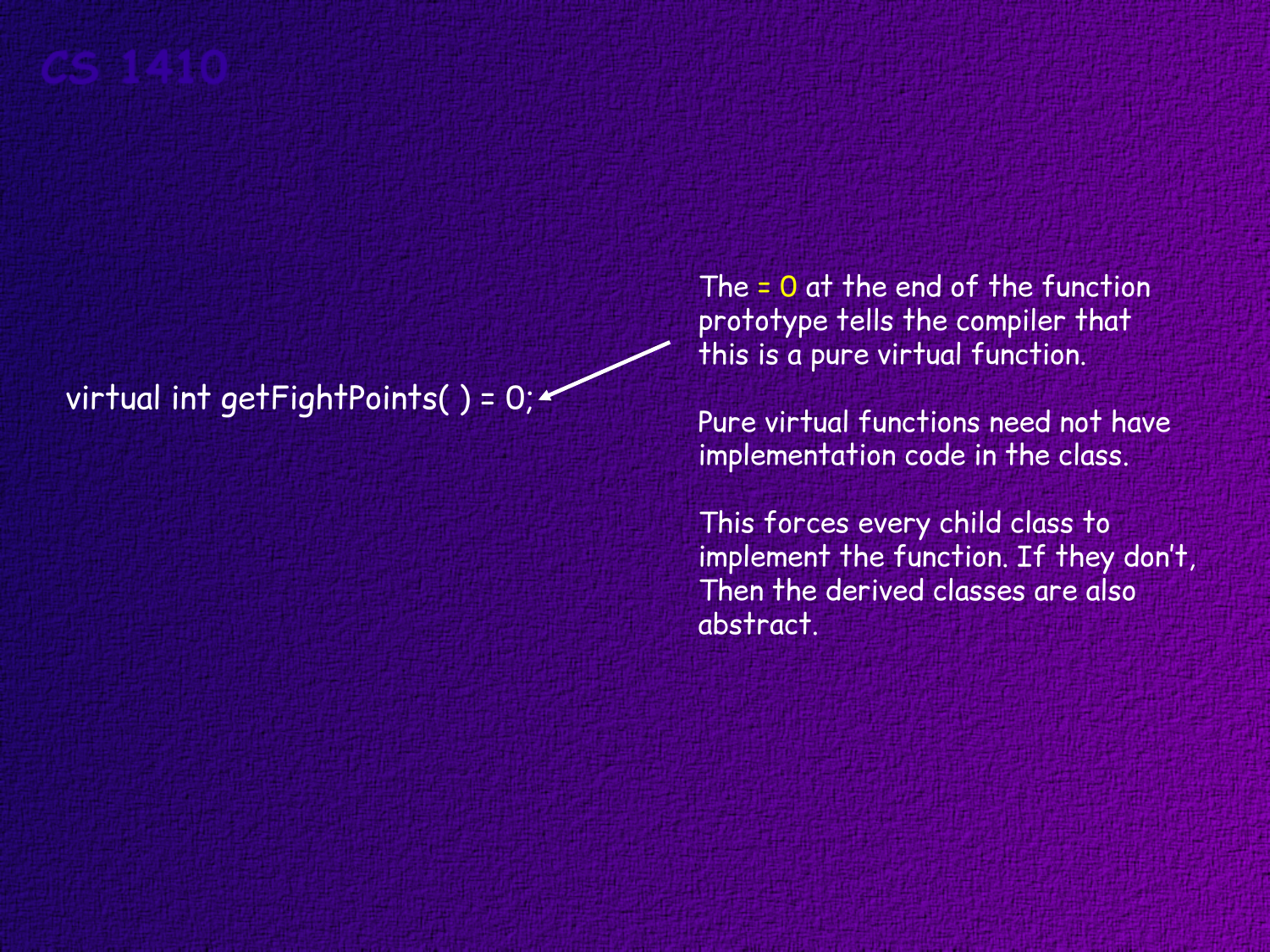

The = 0 at the end of the function
prototype tells the compiler that
this is a pure virtual function.

Pure virtual functions need not have
implementation code in the class.

This forces every child class to
implement the function. If they don’t,
Then the derived classes are also
abstract.

virtual int getFightPoints( ) = 0;